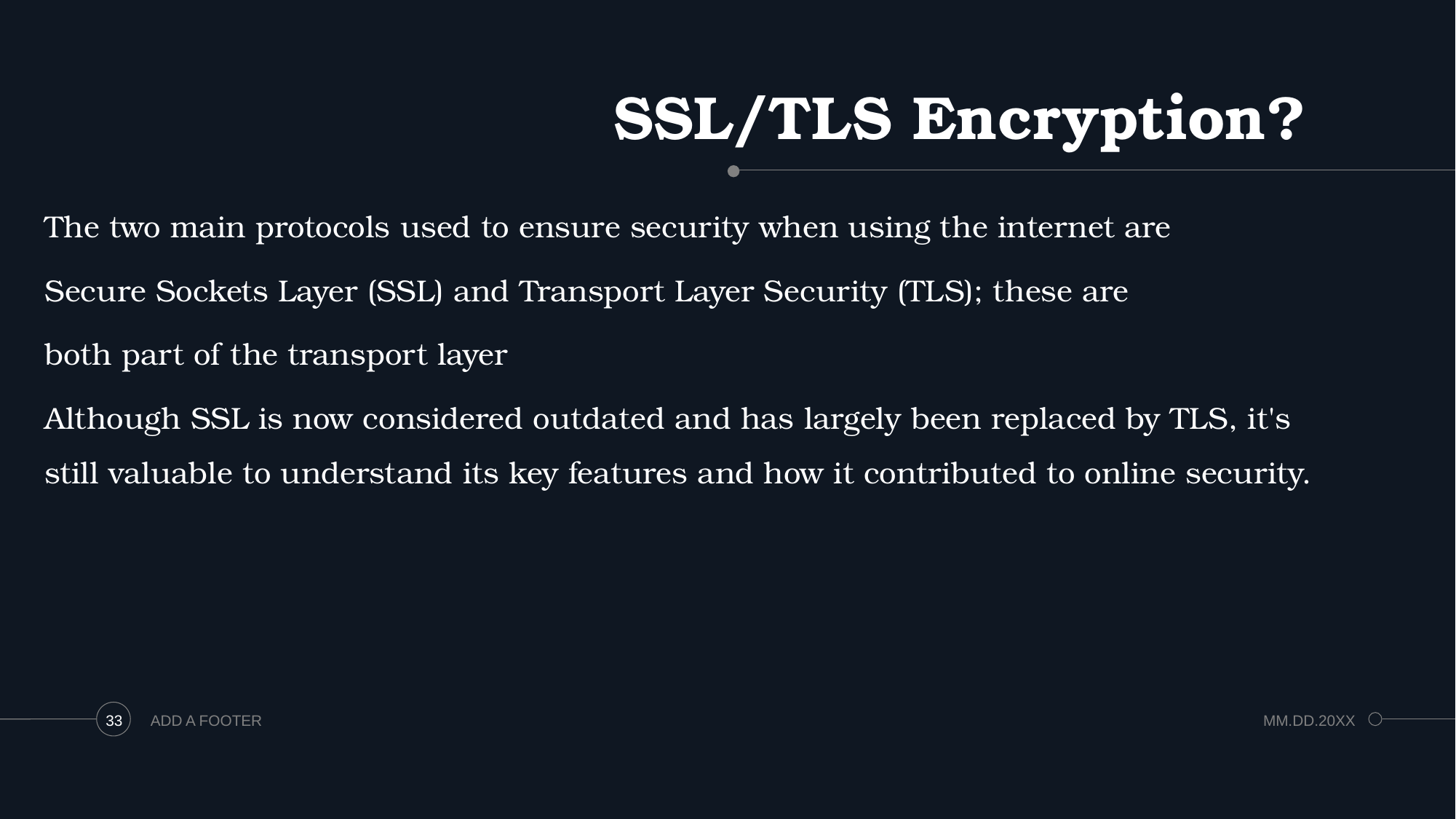

# SSL/TLS Encryption?
The two main protocols used to ensure security when using the internet are
Secure Sockets Layer (SSL) and Transport Layer Security (TLS); these are
both part of the transport layer
Although SSL is now considered outdated and has largely been replaced by TLS, it's still valuable to understand its key features and how it contributed to online security.
ADD A FOOTER
MM.DD.20XX
33